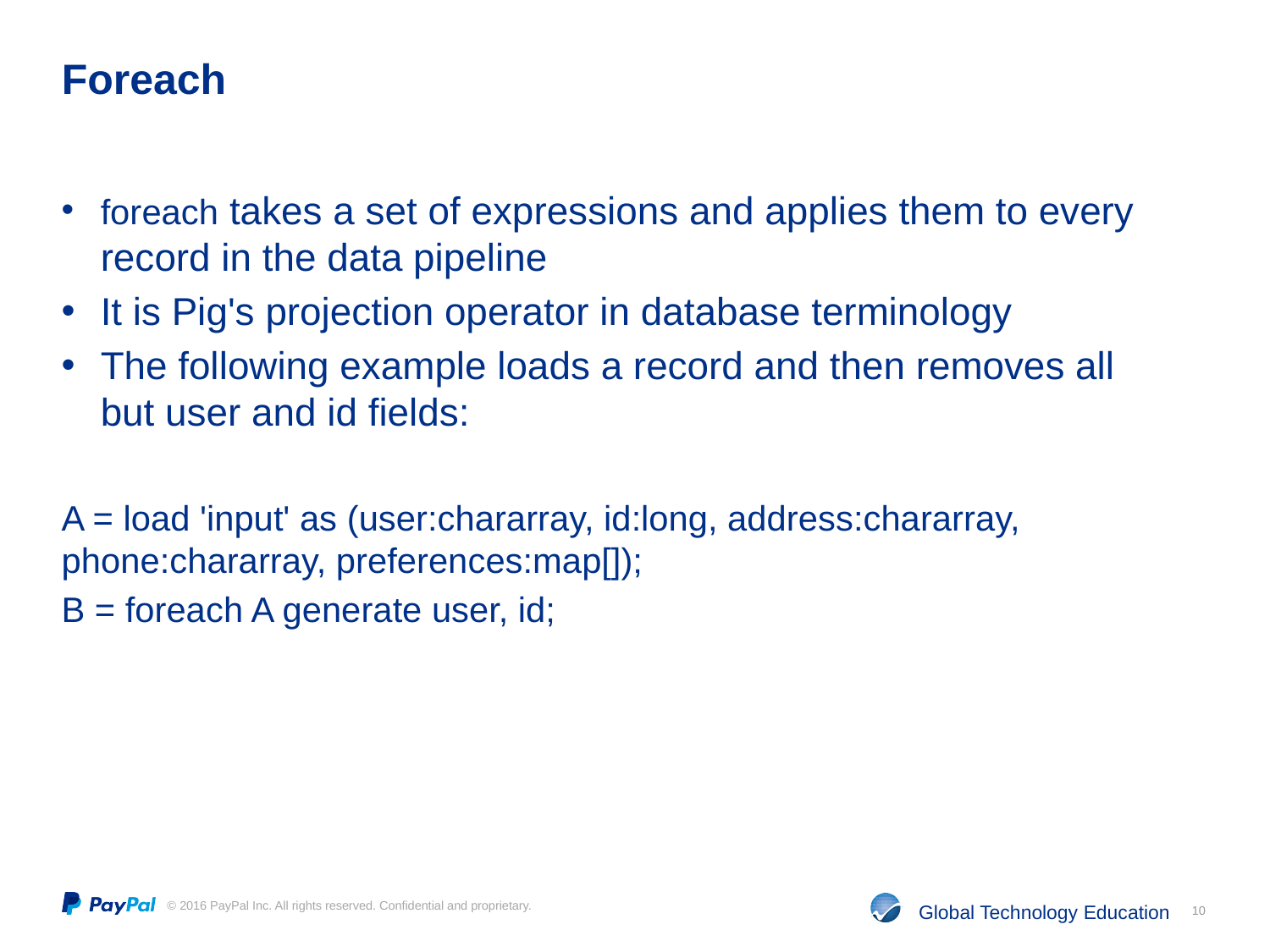

# Foreach
foreach takes a set of expressions and applies them to every record in the data pipeline
It is Pig's projection operator in database terminology
The following example loads a record and then removes all but user and id fields:

A = load 'input' as (user:chararray, id:long, address:chararray, phone:chararray, preferences:map[]);
B = foreach A generate user, id;
10